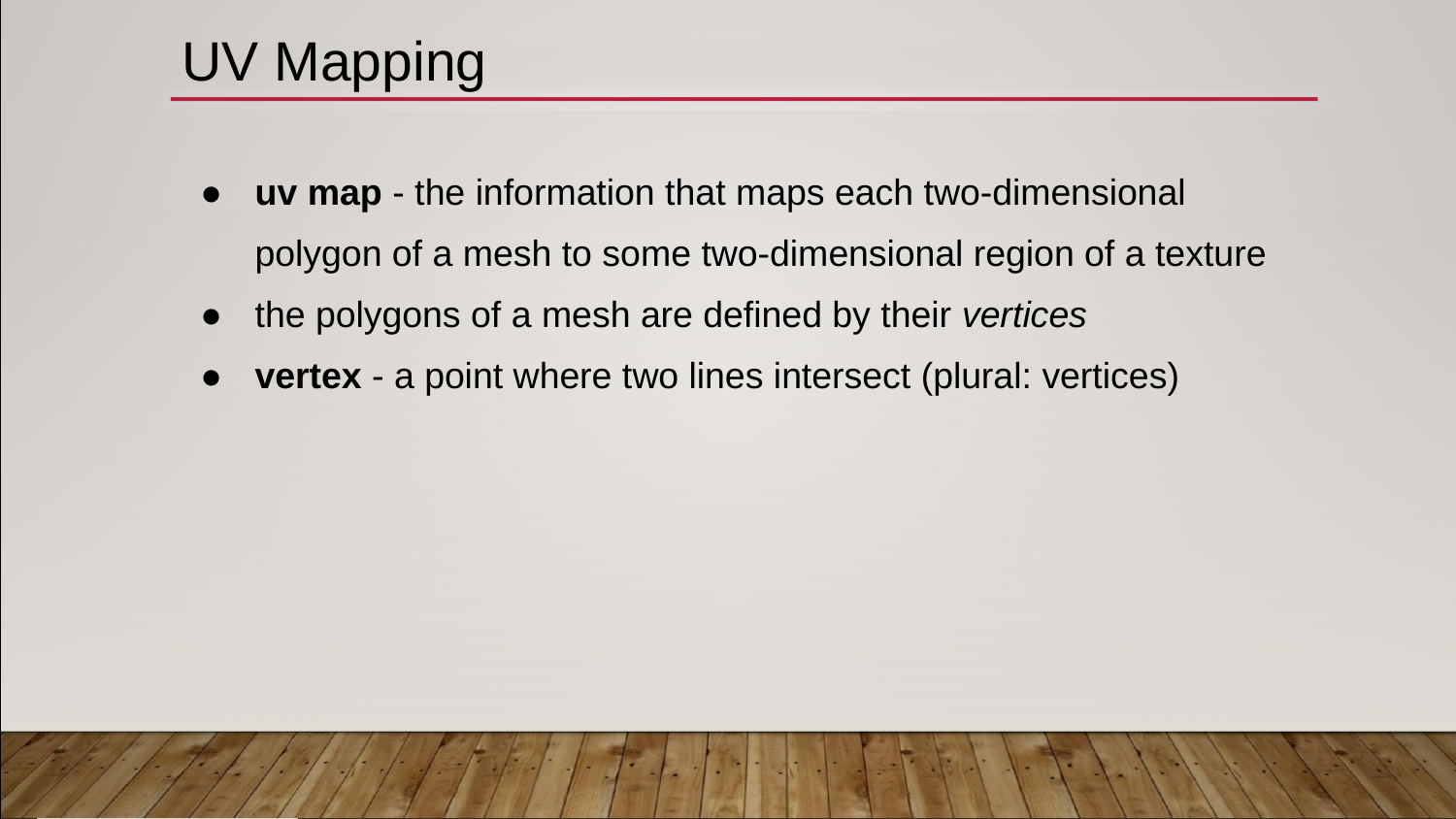

# UV Mapping
uv map - the information that maps each two-dimensional polygon of a mesh to some two-dimensional region of a texture
the polygons of a mesh are defined by their vertices
vertex - a point where two lines intersect (plural: vertices)